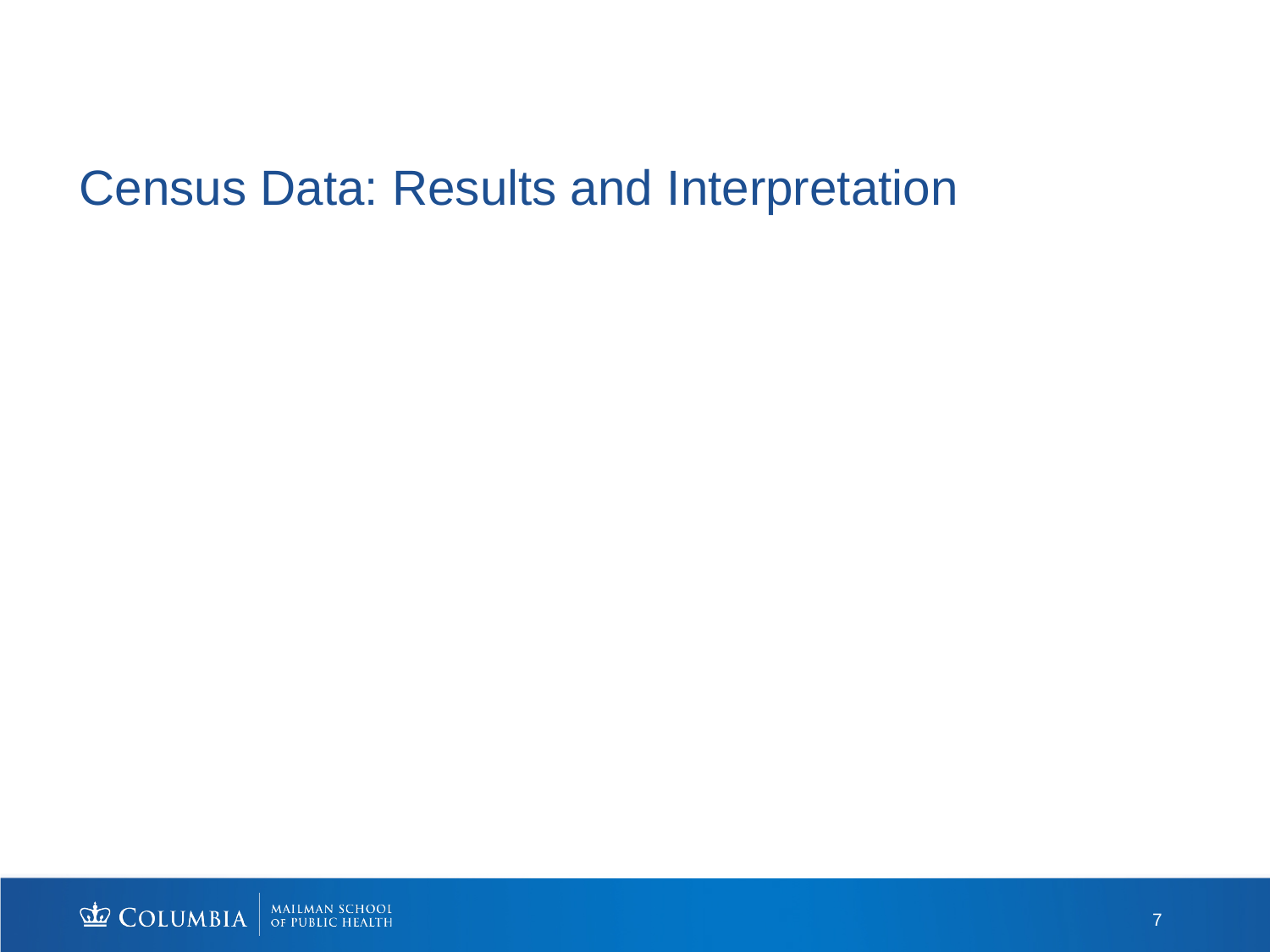

# Census Data: Results and Interpretation

7